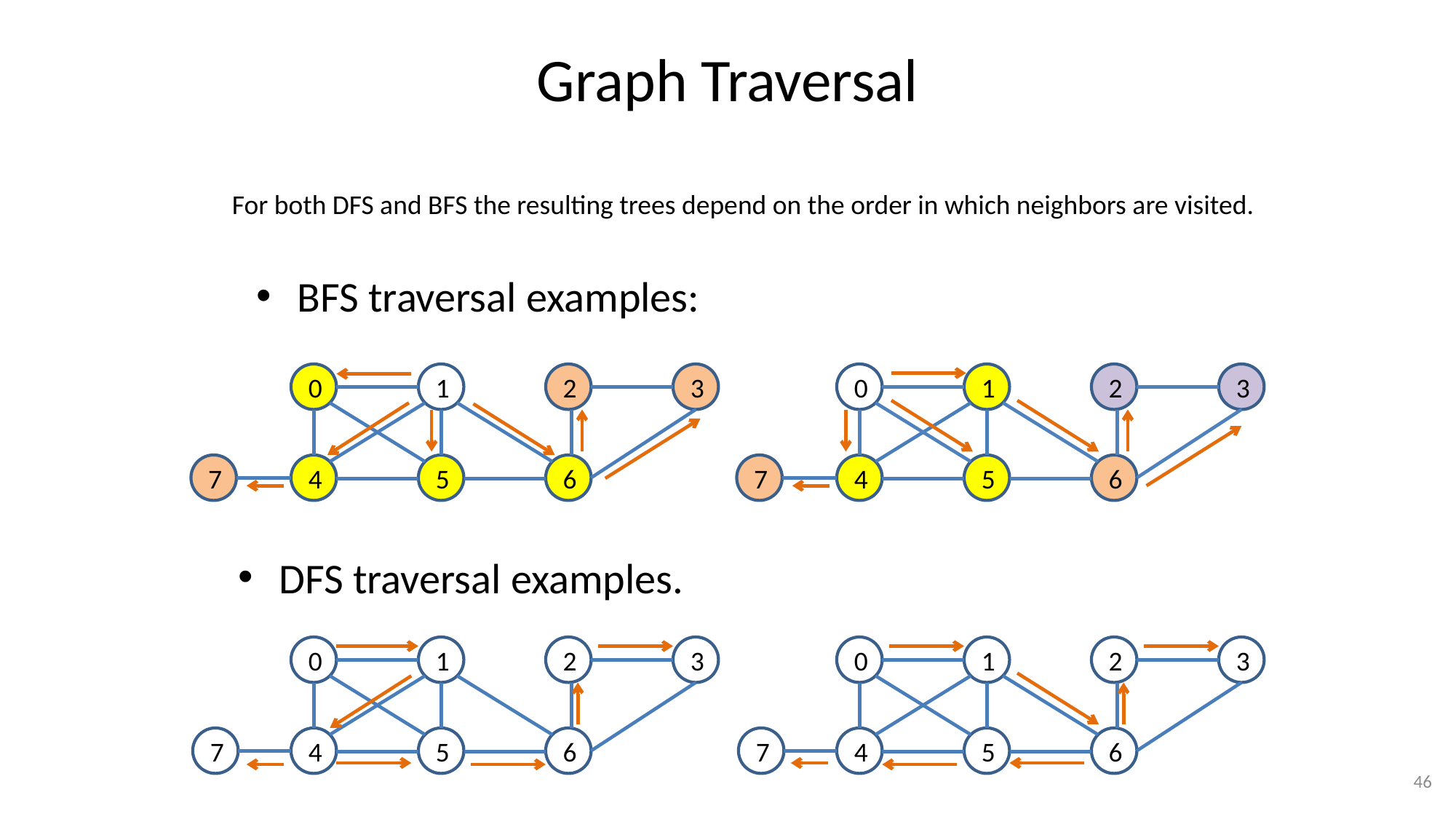

# Graph Traversal
For both DFS and BFS the resulting trees depend on the order in which neighbors are visited.
BFS traversal examples:
0
1
2
3
0
1
2
3
7
4
5
6
7
4
5
6
DFS traversal examples.
0
1
2
3
0
1
2
3
7
4
5
6
7
4
5
6
46